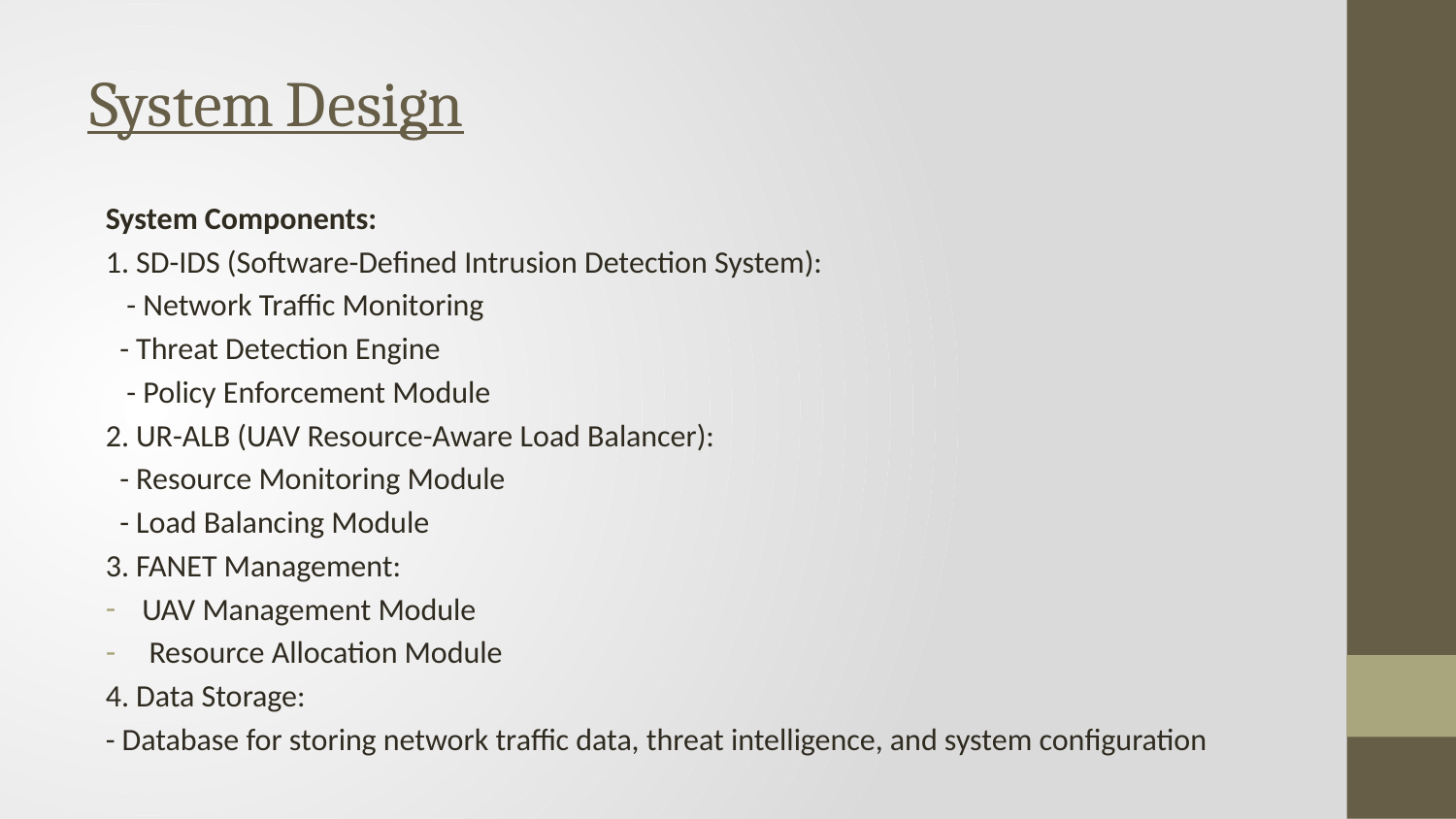

# System Design
System Components:
1. SD-IDS (Software-Defined Intrusion Detection System):
   - Network Traffic Monitoring
  - Threat Detection Engine
   - Policy Enforcement Module
2. UR-ALB (UAV Resource-Aware Load Balancer):
  - Resource Monitoring Module
  - Load Balancing Module
3. FANET Management:
UAV Management Module
 Resource Allocation Module
4. Data Storage:
- Database for storing network traffic data, threat intelligence, and system configuration